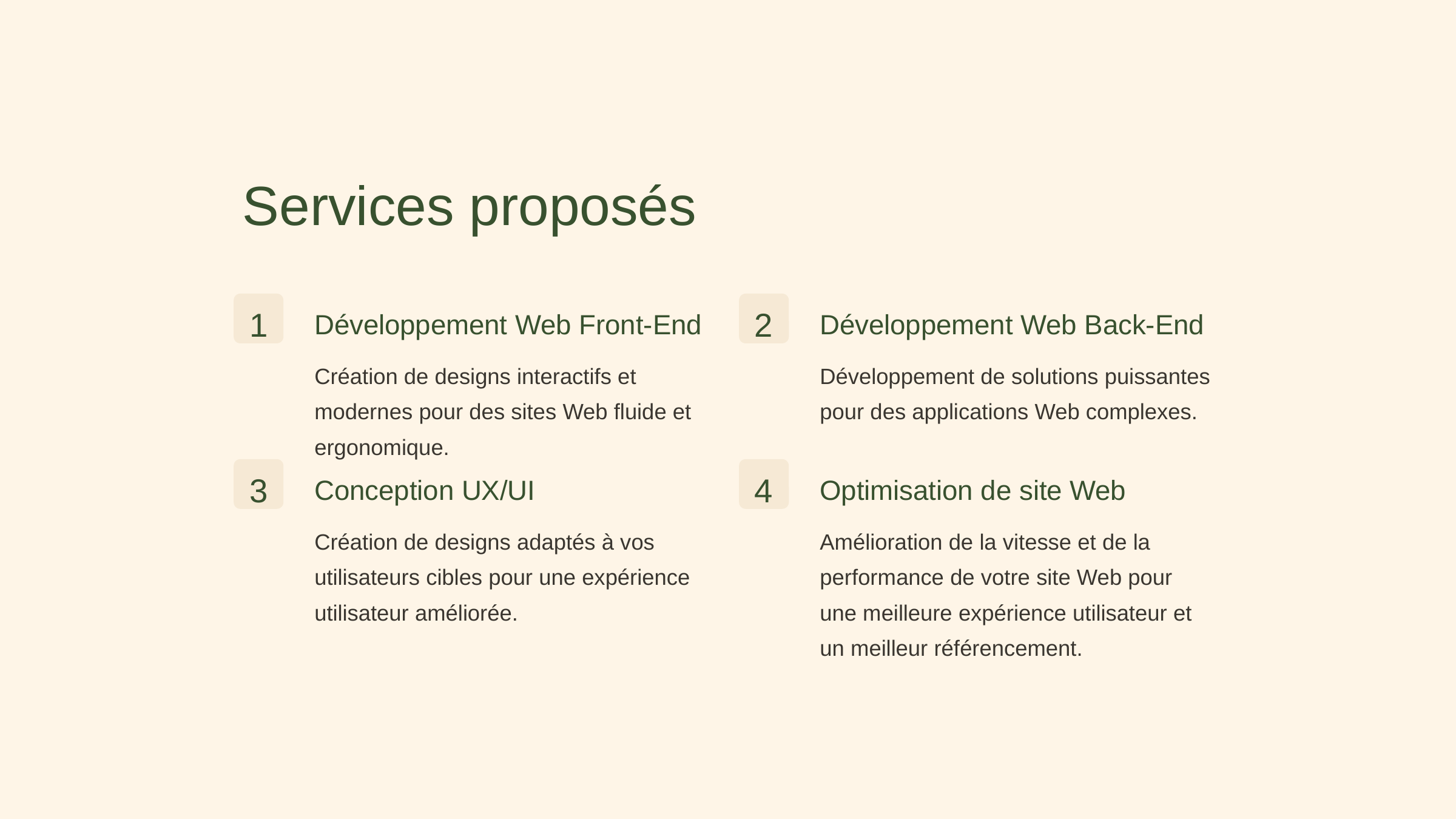

Services proposés

1
2
Développement Web Front-End
Développement Web Back-End
Création de designs interactifs et modernes pour des sites Web fluide et ergonomique.
Développement de solutions puissantes pour des applications Web complexes.

3
4
Conception UX/UI
Optimisation de site Web
Création de designs adaptés à vos utilisateurs cibles pour une expérience utilisateur améliorée.
Amélioration de la vitesse et de la performance de votre site Web pour une meilleure expérience utilisateur et un meilleur référencement.